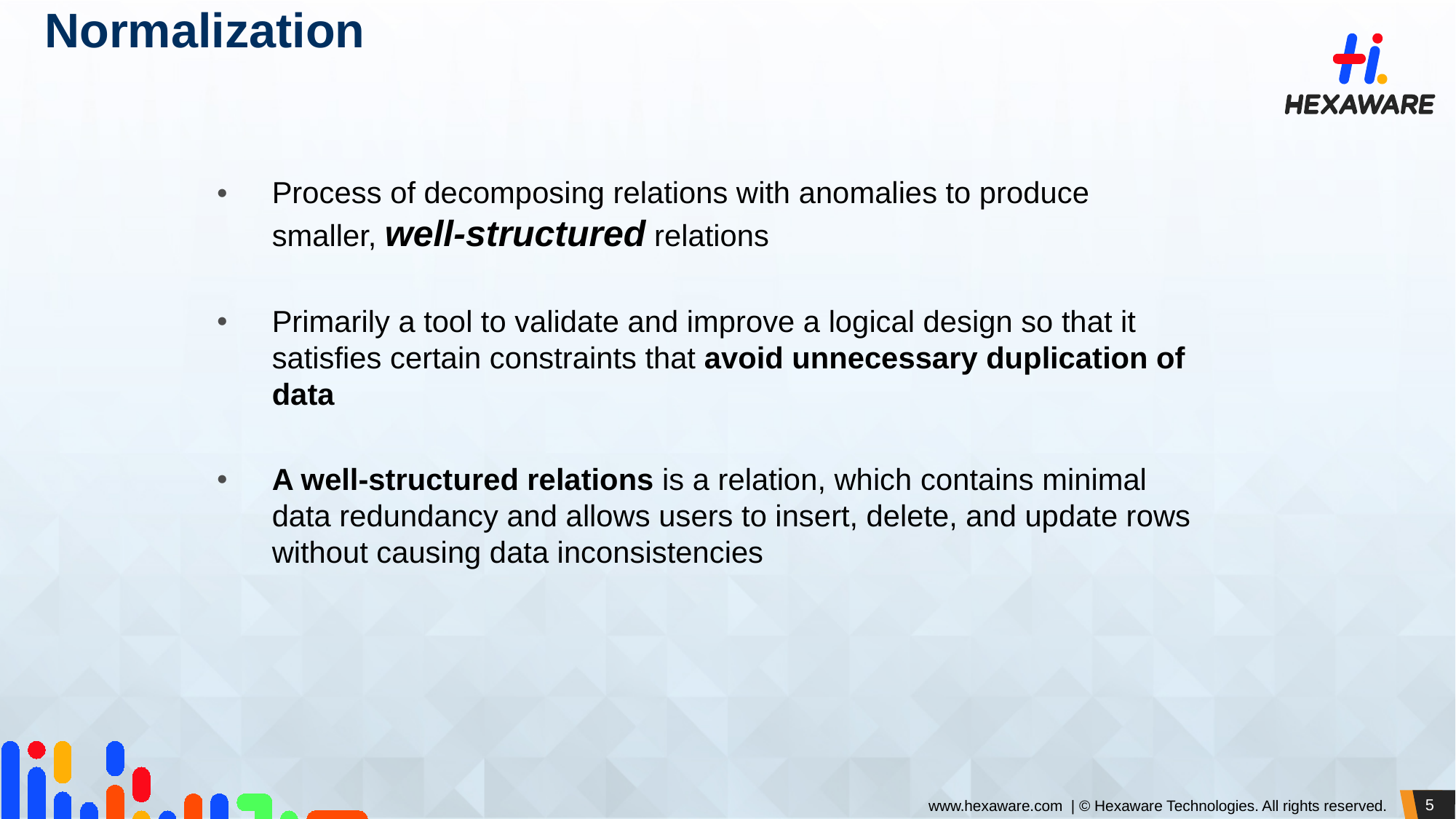

# Normalization

Process of decomposing relations with anomalies to produce smaller, well-structured relations

Primarily a tool to validate and improve a logical design so that it satisfies certain constraints that avoid unnecessary duplication of data

A well-structured relations is a relation, which contains minimal data redundancy and allows users to insert, delete, and update rows without causing data inconsistencies